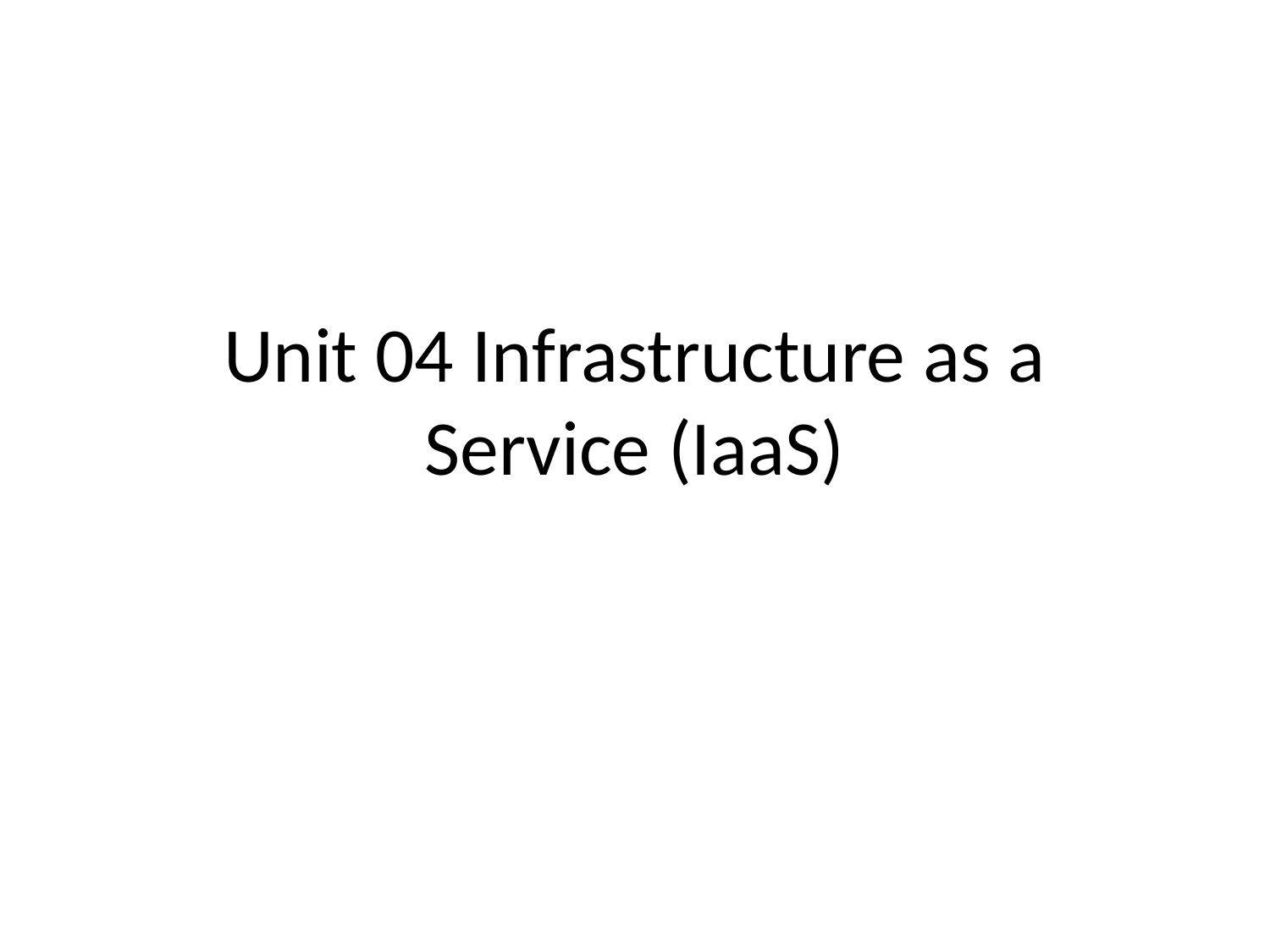

# Unit 04 Infrastructure as a Service (IaaS)